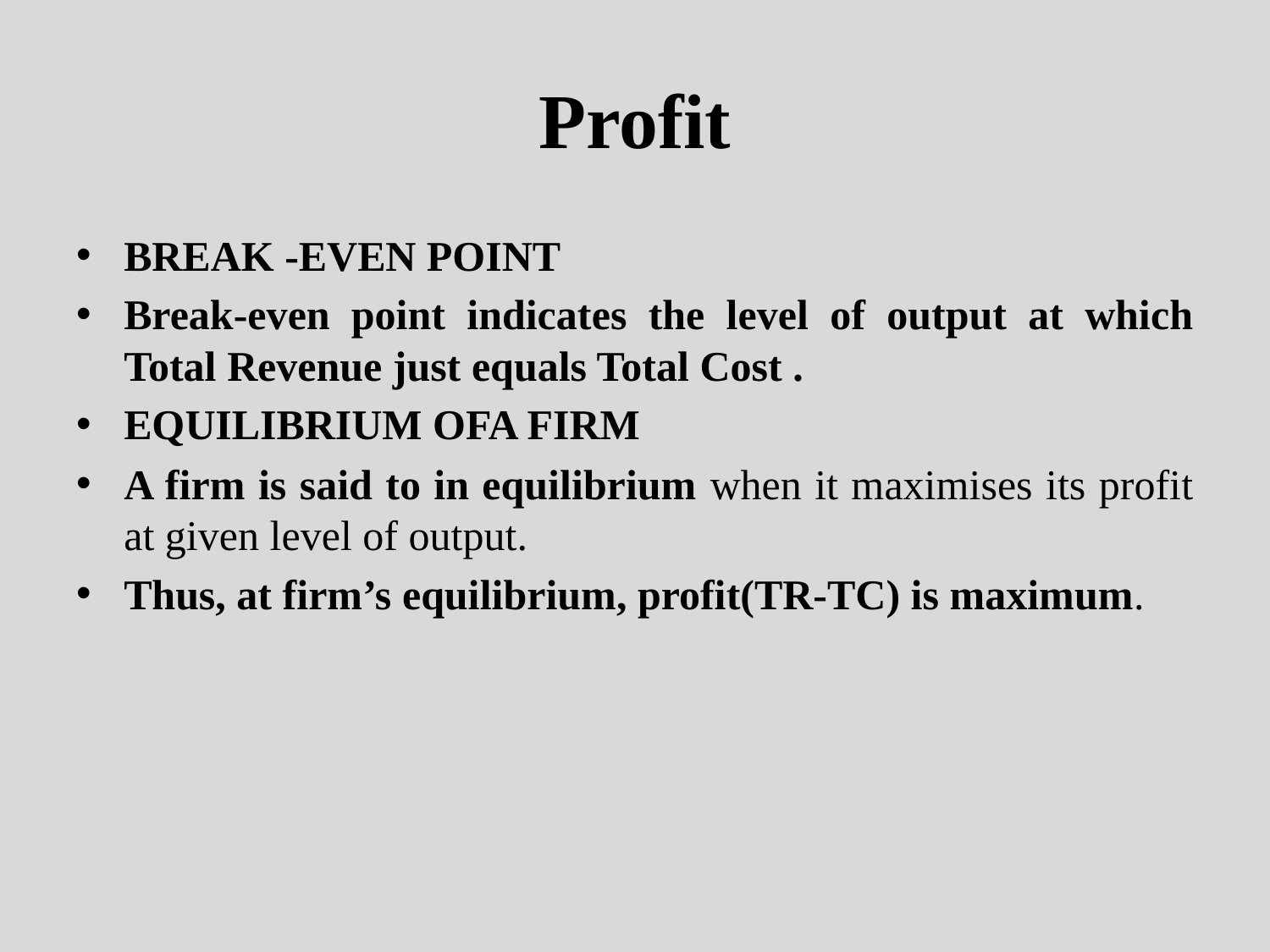

# Profit
BREAK -EVEN POINT
Break-even point indicates the level of output at which Total Revenue just equals Total Cost .
EQUILIBRIUM OFA FIRM
A firm is said to in equilibrium when it maximises its profit at given level of output.
Thus, at firm’s equilibrium, profit(TR-TC) is maximum.